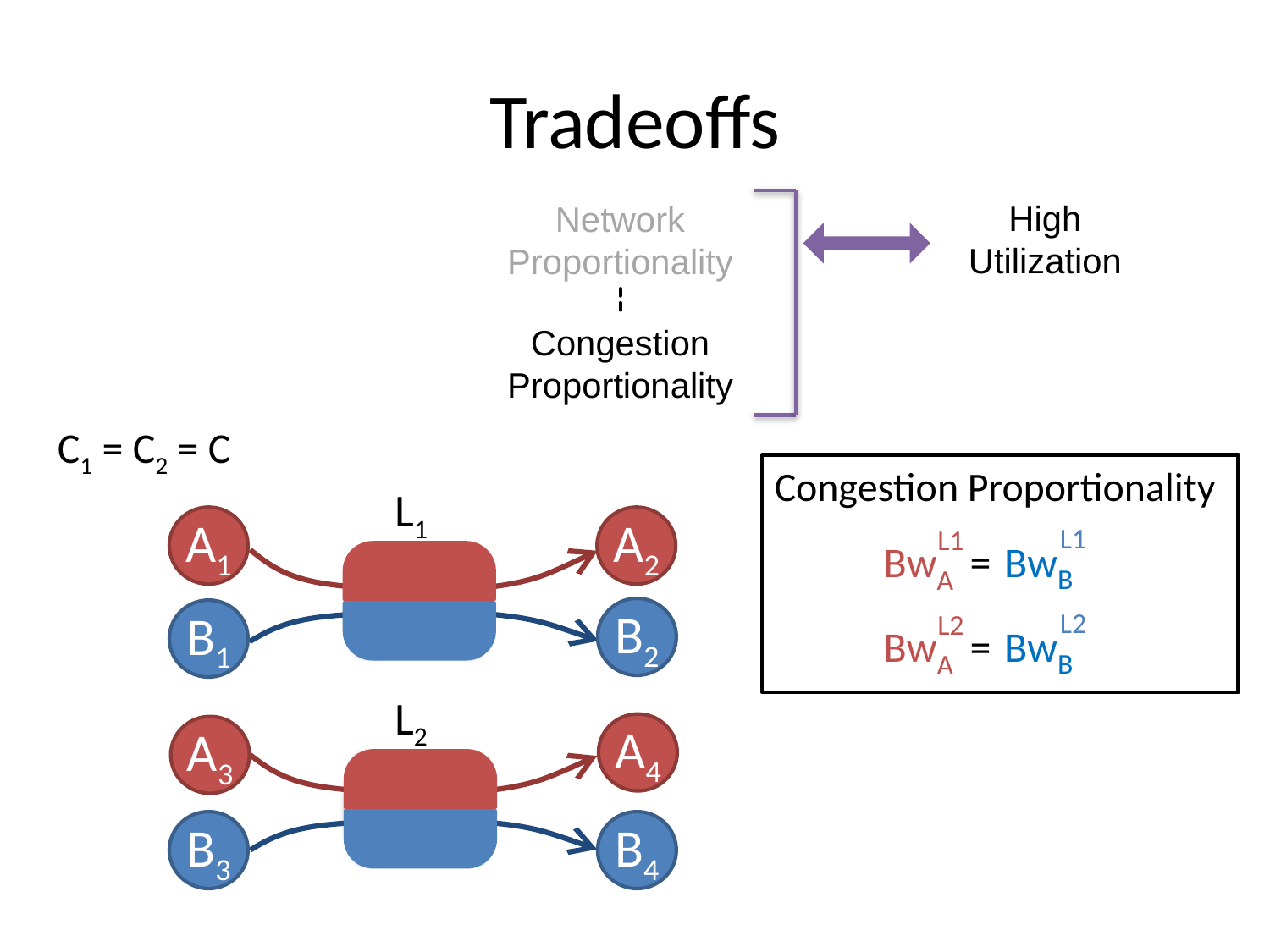

# Tradeoffs
High Utilization
Network Proportionality

Congestion Proportionality
C1 = C2 = C

Congestion Proportionality
L1
A1
A2
L1
L1
BwB
BwA   =

L2
L2
B2
B1

BwB
BwA   =

L2
A4
A3

B3
B4